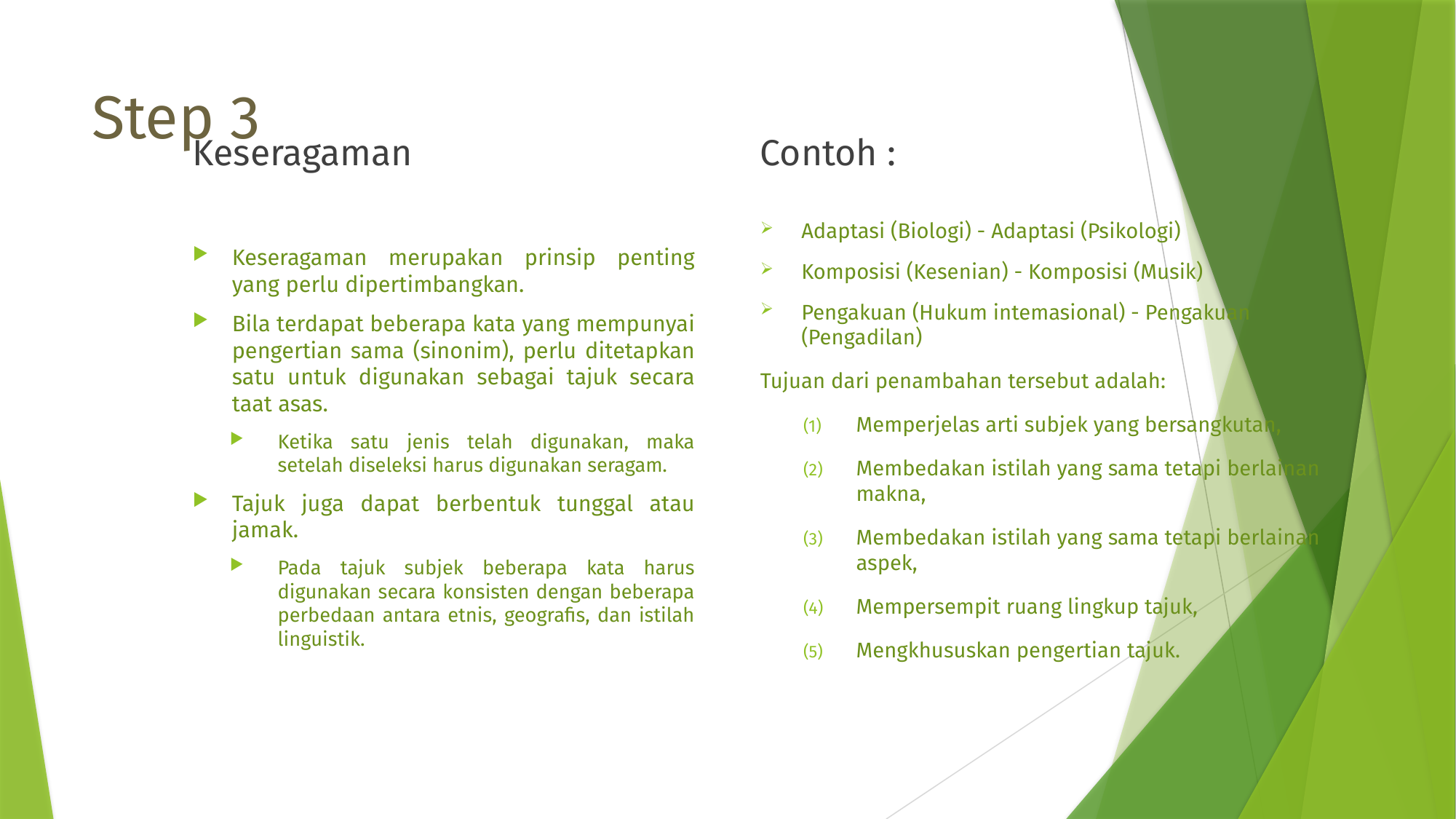

# Step 3
Keseragaman

Contoh :

Adaptasi (Biologi) - Adaptasi (Psikologi)
Komposisi (Kesenian) - Komposisi (Musik)
Pengakuan (Hukum intemasional) - Pengakuan (Pengadilan)
Tujuan dari penambahan tersebut adalah:
Memperjelas arti subjek yang bersangkutan,
Membedakan istilah yang sama tetapi berlainan makna,
Membedakan istilah yang sama tetapi berlainan aspek,
Mempersempit ruang lingkup tajuk,
Mengkhususkan pengertian tajuk.

Keseragaman merupakan prinsip penting yang perlu dipertimbangkan.
Bila terdapat beberapa kata yang mempunyai pengertian sama (sinonim), perlu ditetapkan satu untuk digunakan sebagai tajuk secara taat asas.
Ketika satu jenis telah digunakan, maka setelah diseleksi harus digunakan seragam.
Tajuk juga dapat berbentuk tunggal atau jamak.
Pada tajuk subjek beberapa kata harus digunakan secara konsisten dengan beberapa perbedaan antara etnis, geografis, dan istilah linguistik.